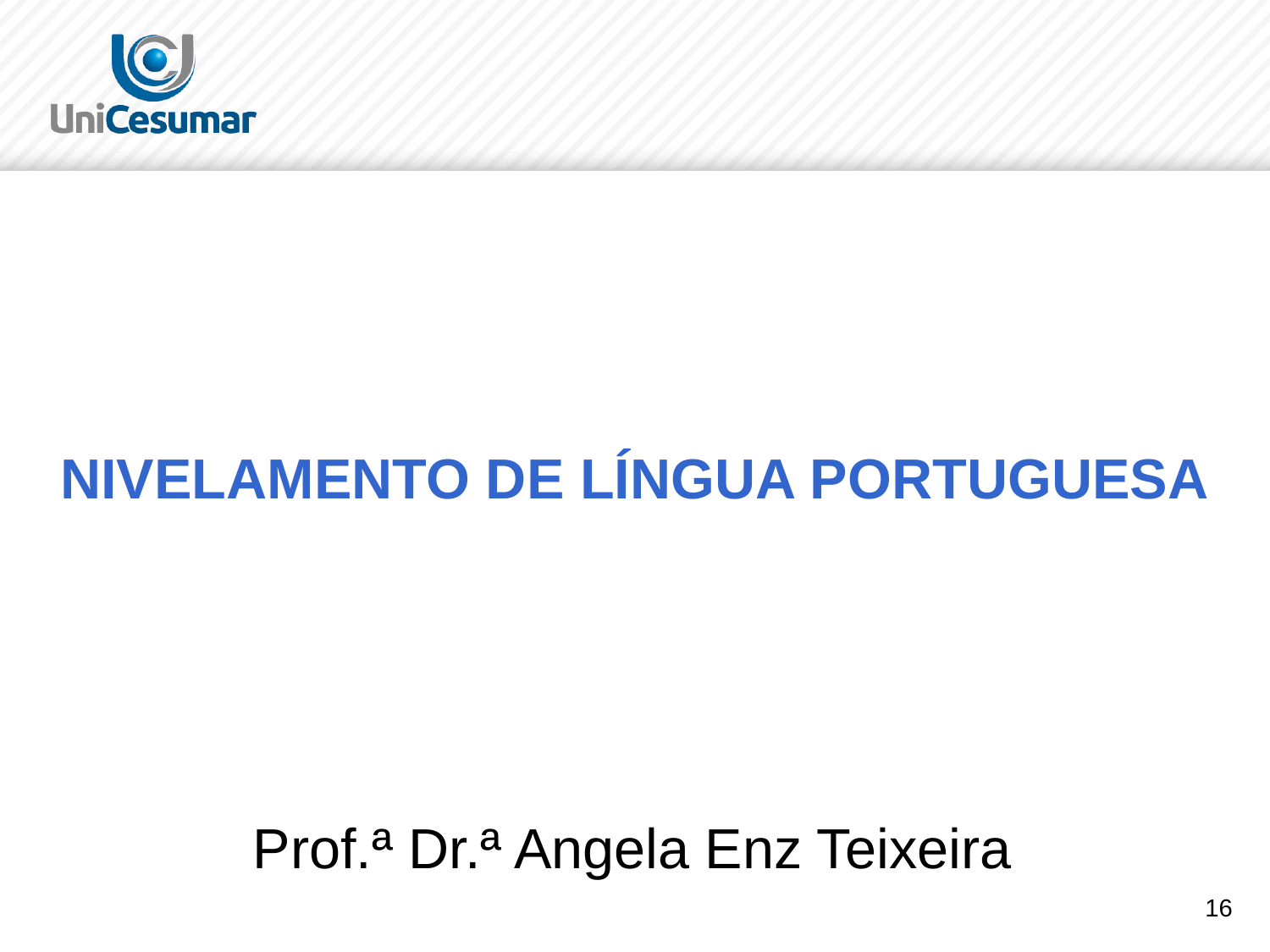

NIVELAMENTO DE LÍNGUA PORTUGUESA
Prof.ª Dr.ª Angela Enz Teixeira